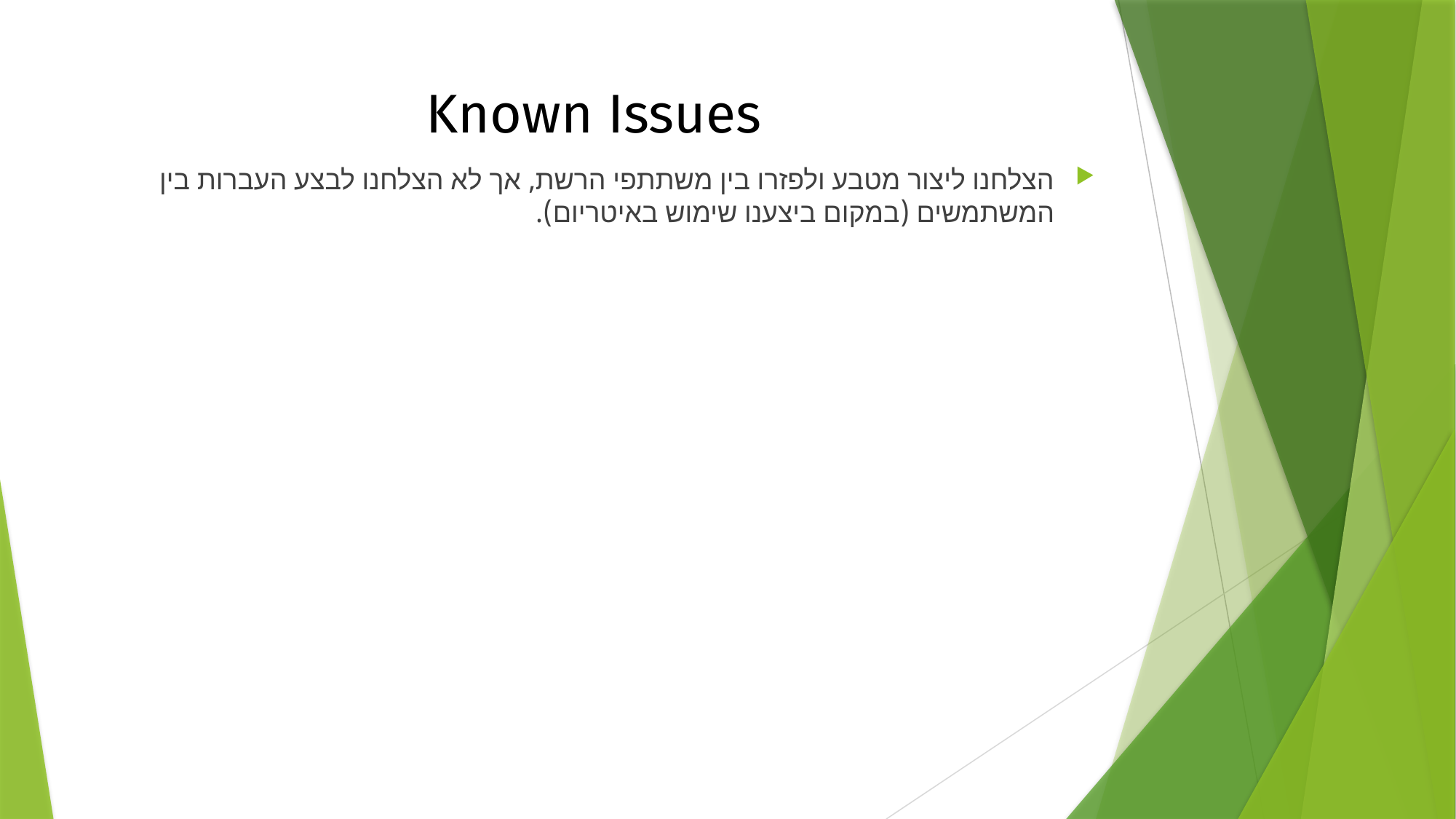

# Known Issues
הצלחנו ליצור מטבע ולפזרו בין משתתפי הרשת, אך לא הצלחנו לבצע העברות בין המשתמשים (במקום ביצענו שימוש באיטריום).